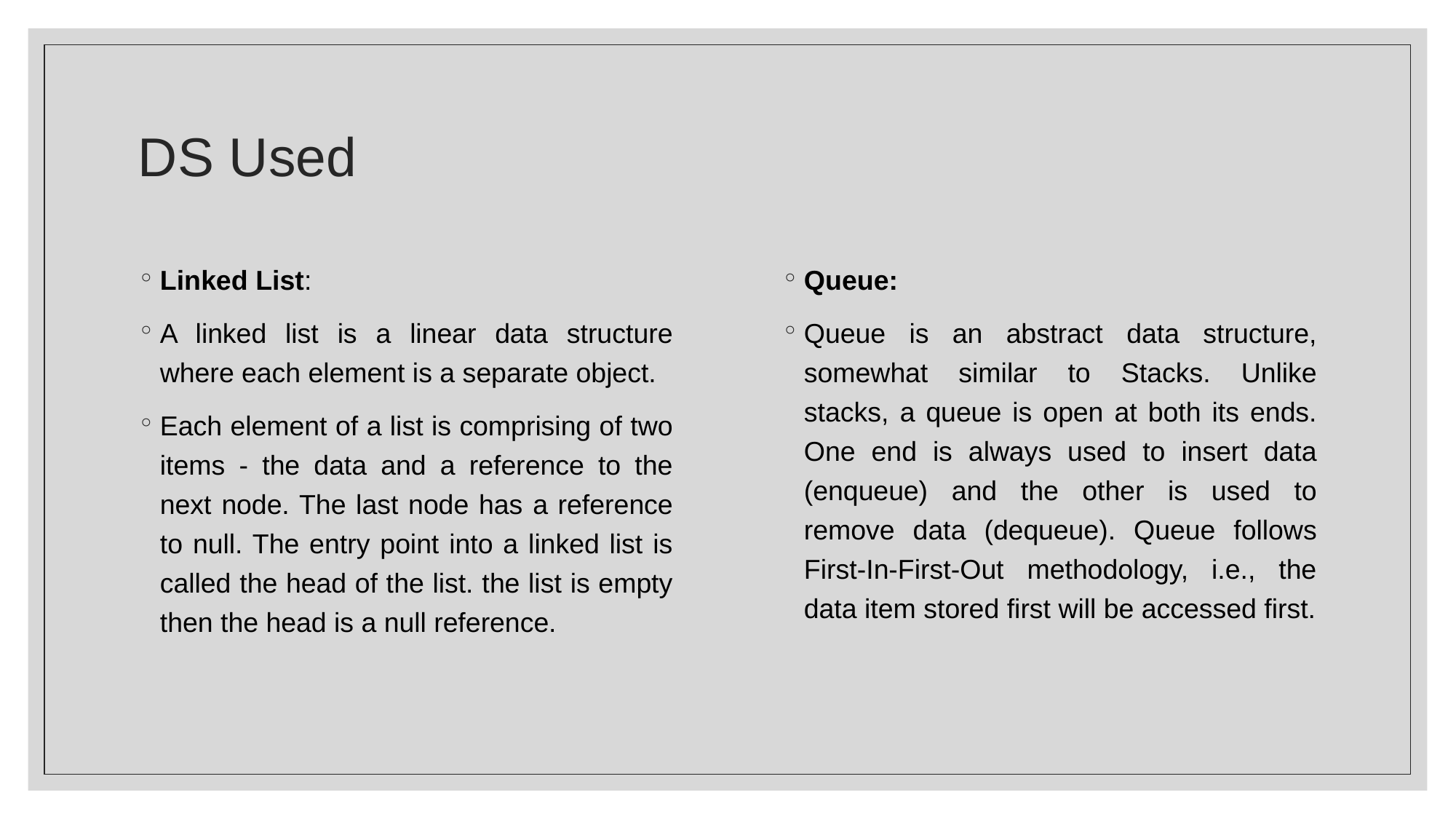

# DS Used
Linked List:
A linked list is a linear data structure where each element is a separate object.
Each element of a list is comprising of two items - the data and a reference to the next node. The last node has a reference to null. The entry point into a linked list is called the head of the list. the list is empty then the head is a null reference.

Queue:
Queue is an abstract data structure, somewhat similar to Stacks. Unlike stacks, a queue is open at both its ends. One end is always used to insert data (enqueue) and the other is used to remove data (dequeue). Queue follows First-In-First-Out methodology, i.e., the data item stored first will be accessed first.